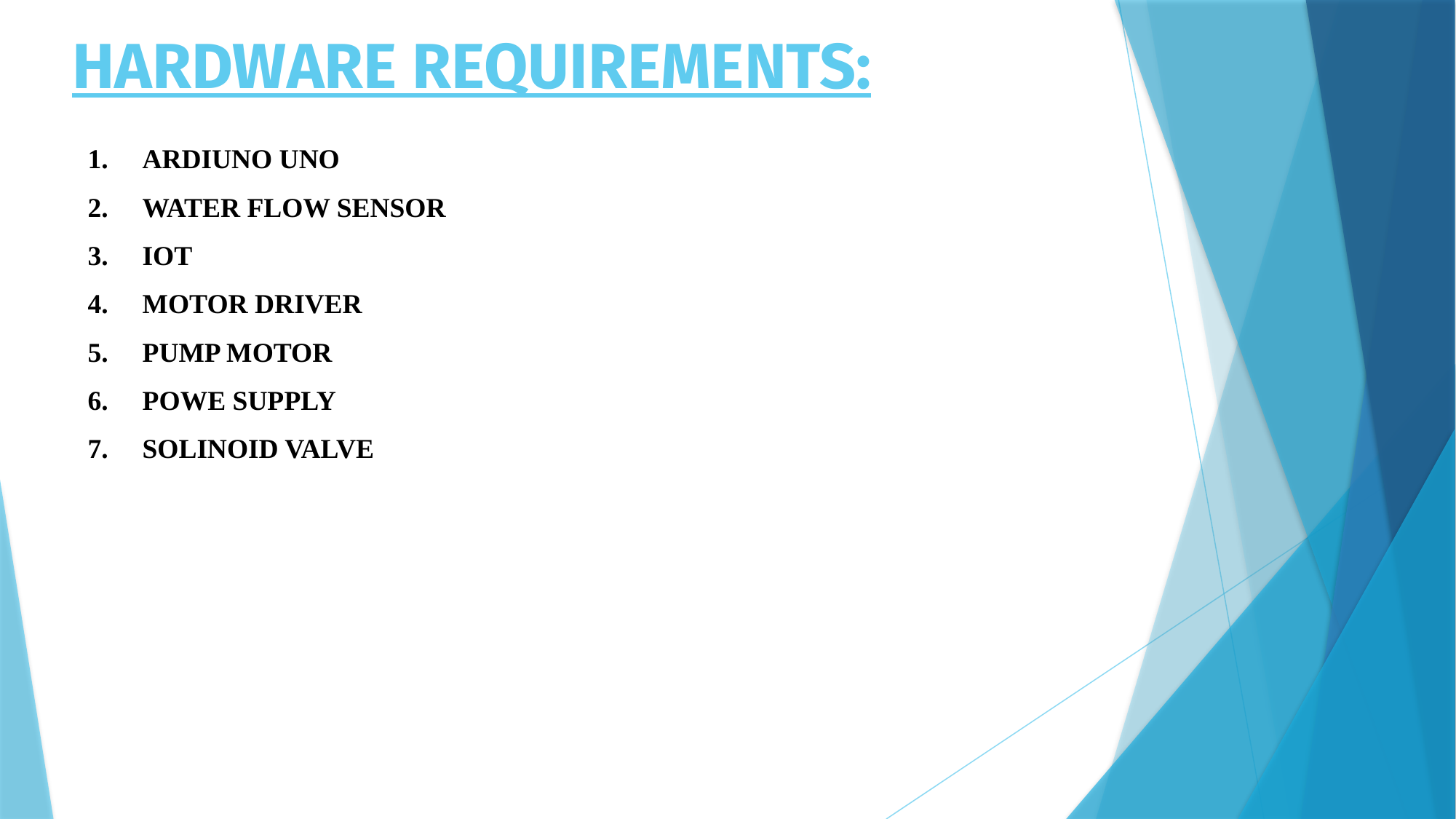

HARDWARE REQUIREMENTS:
1.	ARDIUNO UNO
2.	WATER FLOW SENSOR
3.	IOT
4.	MOTOR DRIVER
5.	PUMP MOTOR
6.	POWE SUPPLY
7.	SOLINOID VALVE